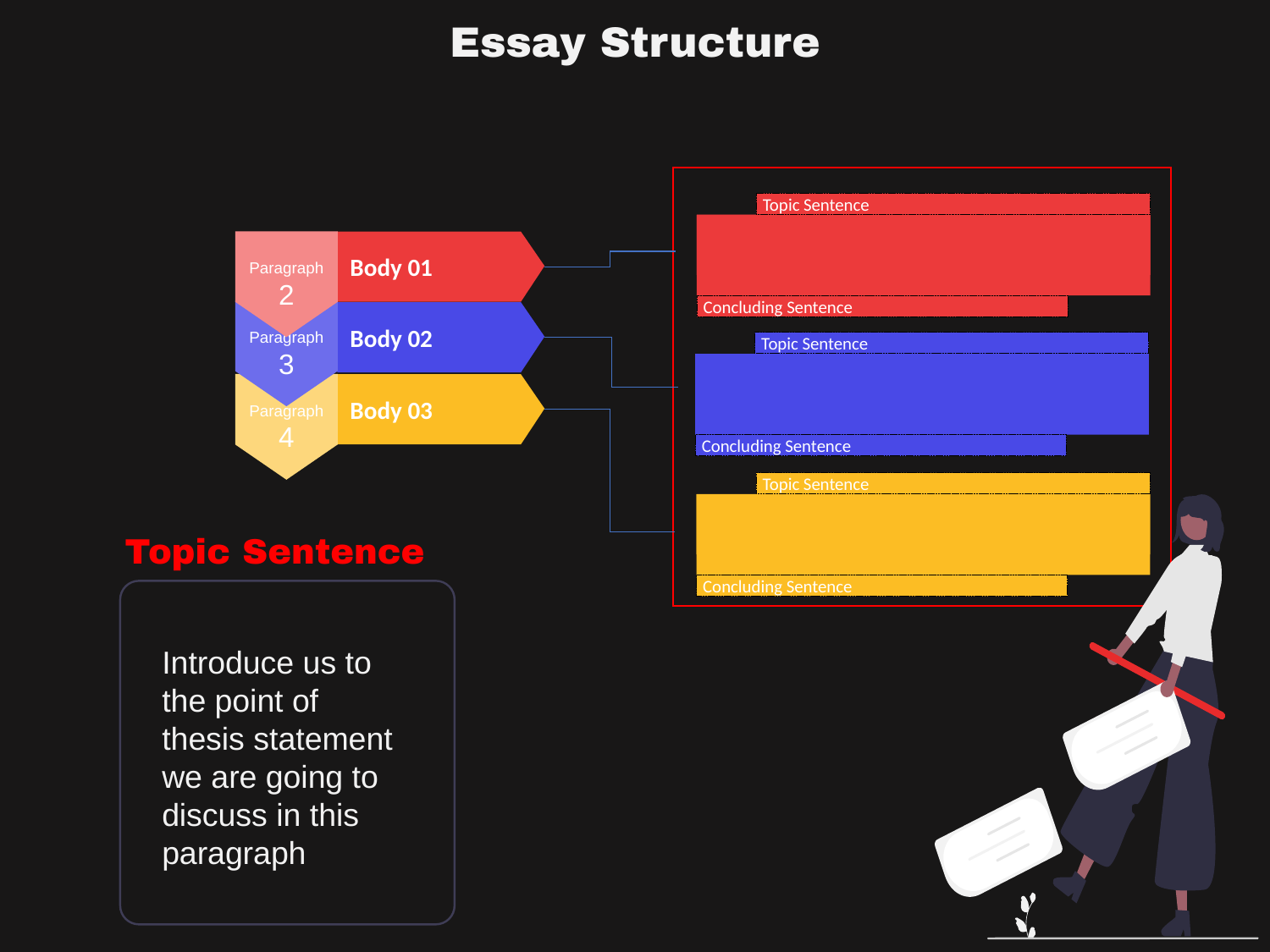

Essay Structure

Topic Sentence

Concluding Sentence
Paragraph
2
Body 01
Paragraph
3
Body 02
Topic Sentence

Concluding Sentence
Paragraph
4
Body 03
Topic Sentence

Concluding Sentence

Topic Sentence

Introduce us to the point of thesis statement we are going to discuss in this paragraph